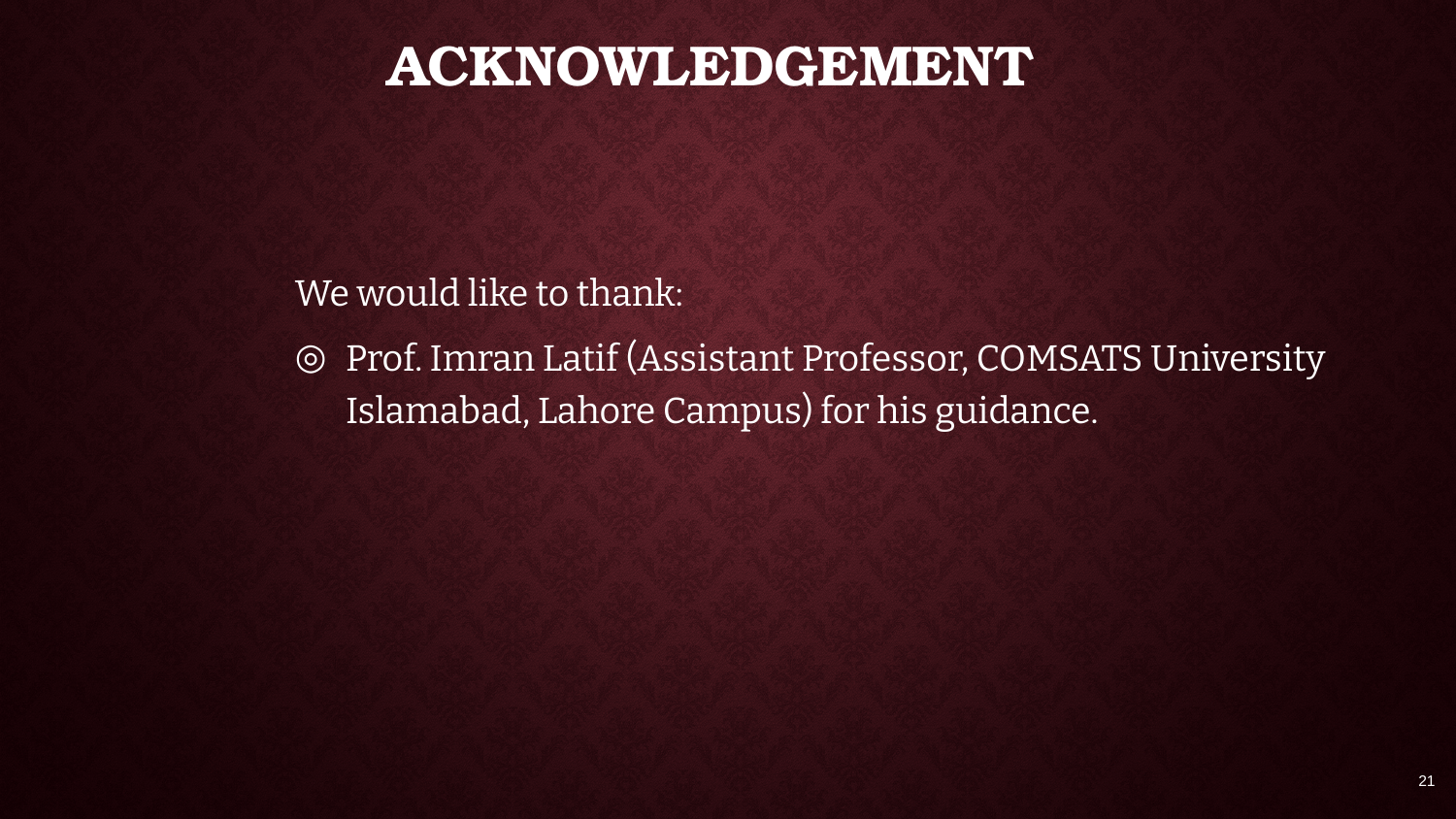

# Acknowledgement
We would like to thank:
Prof. Imran Latif (Assistant Professor, COMSATS University Islamabad, Lahore Campus) for his guidance.
21